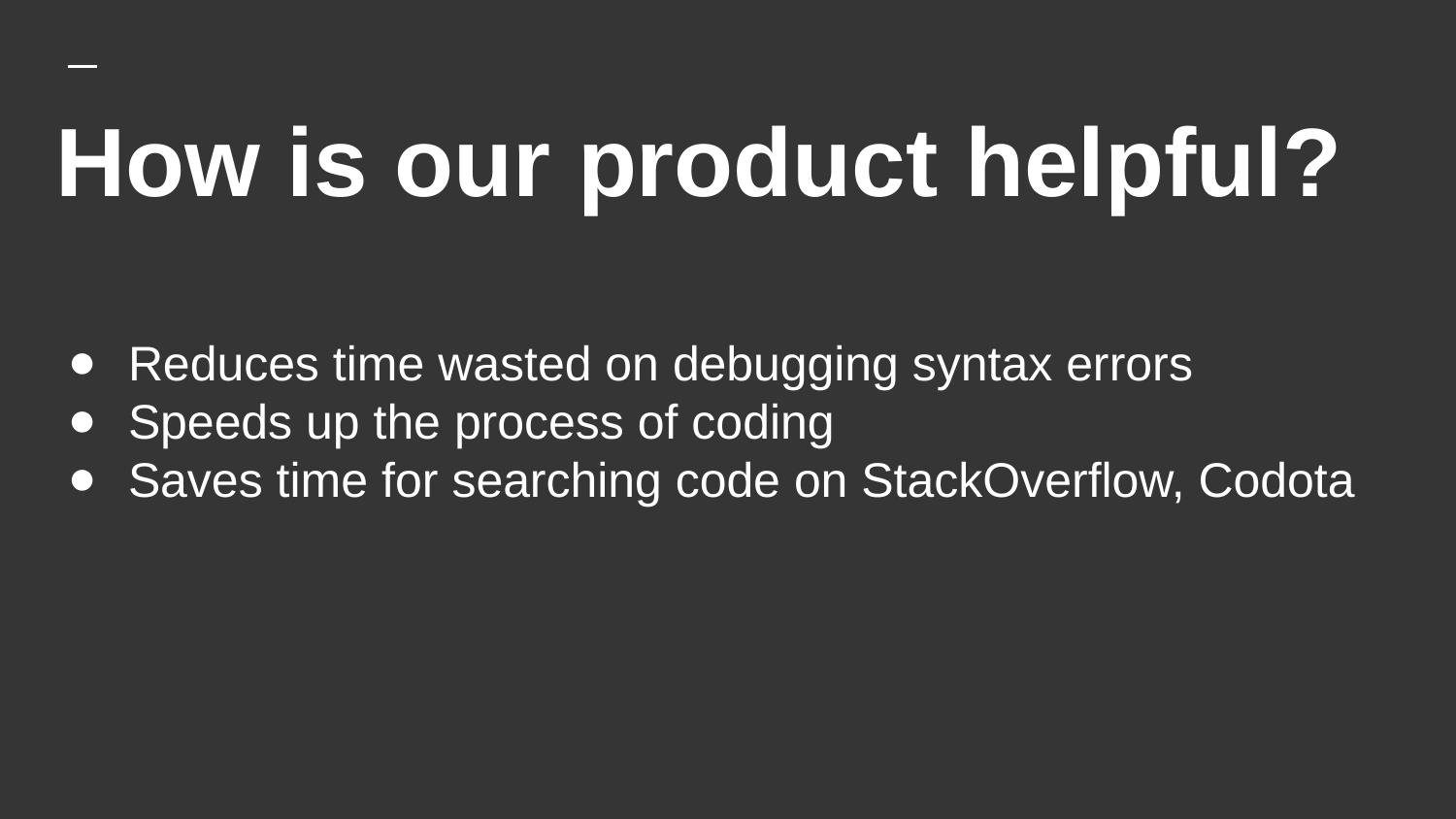

# How is our product helpful?

Reduces time wasted on debugging syntax errors
Speeds up the process of coding
Saves time for searching code on StackOverflow, Codota